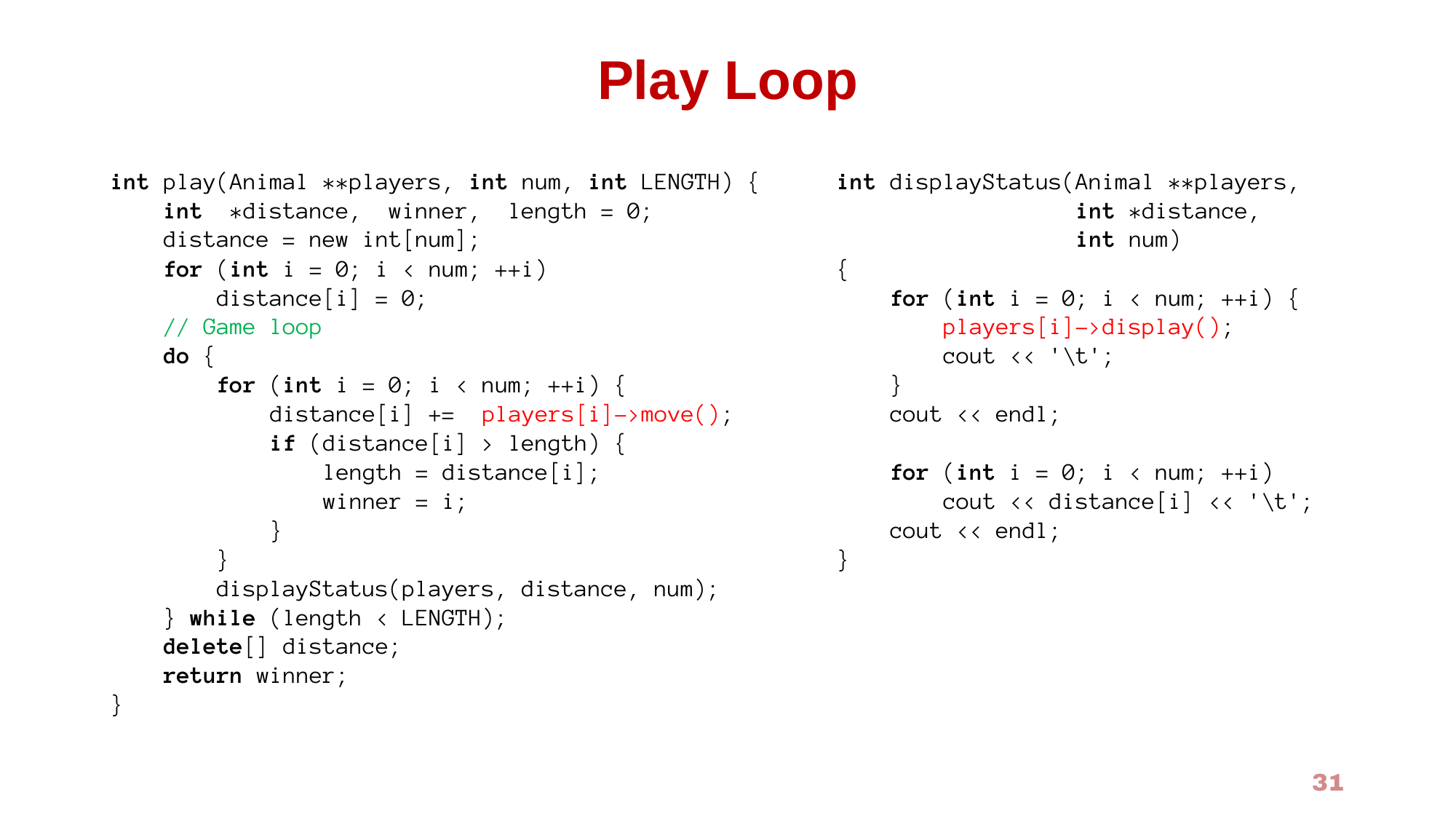

# Play Loop

int play(Animal **players, int num, int LENGTH) {
    int  *distance,  winner,  length = 0;
    distance = new int[num];
    for (int i = 0; i < num; ++i)
        distance[i] = 0;
    // Game loop
    do {
        for (int i = 0; i < num; ++i) {
            distance[i] +=  players[i]->move();
            if (distance[i] > length) {
                length = distance[i];
                winner = i;
            }
        }
        displayStatus(players, distance, num);
    } while (length < LENGTH);
    delete[] distance;
    return winner;
}
int displayStatus(Animal **players,
                  int *distance,
                  int num)
{
    for (int i = 0; i < num; ++i) {
        players[i]->display();
        cout << '\t';
    }
    cout << endl;

    for (int i = 0; i < num; ++i)
        cout << distance[i] << '\t';
    cout << endl;
}
31